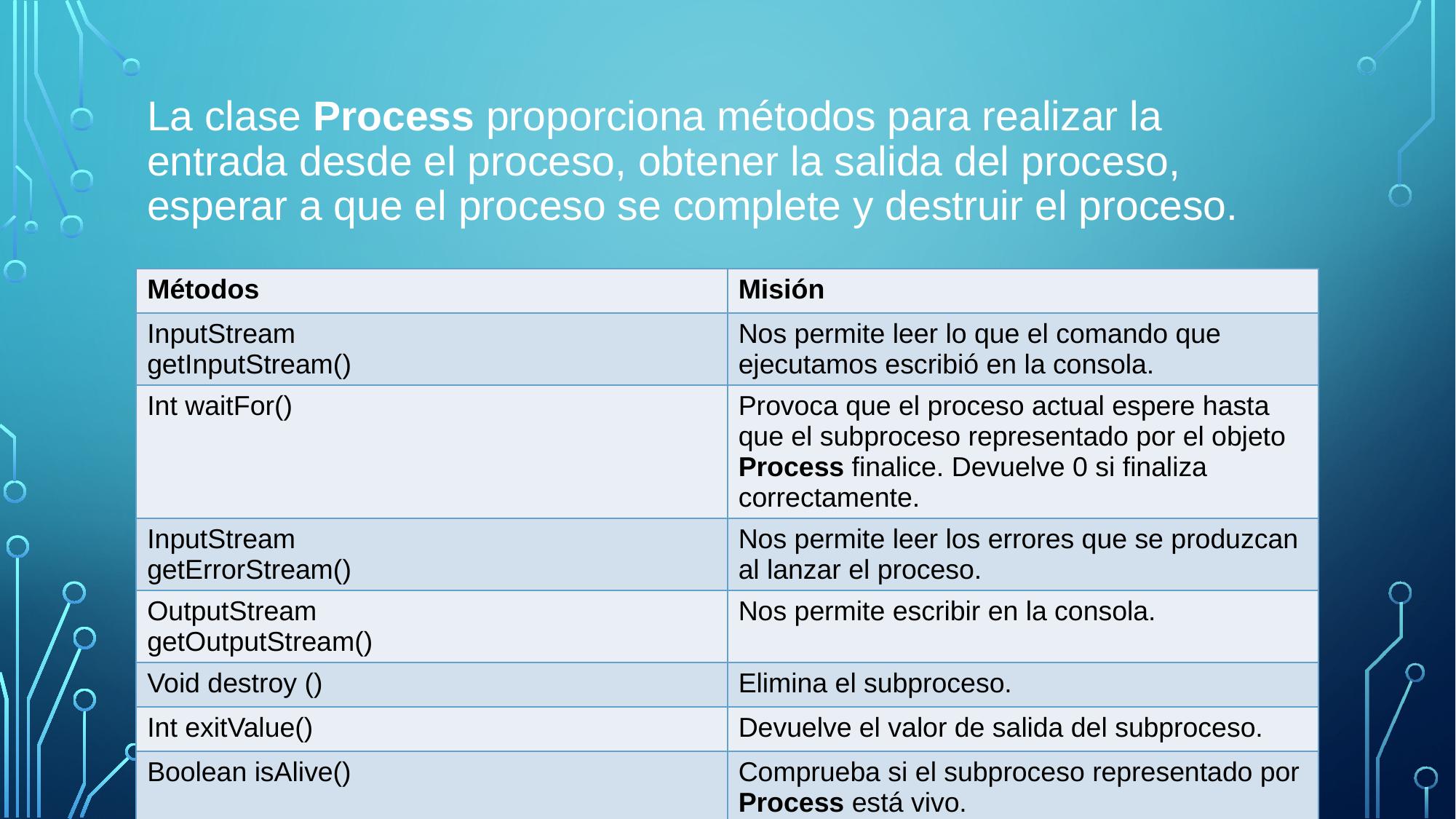

# La clase Process proporciona métodos para realizar la entrada desde el proceso, obtener la salida del proceso, esperar a que el proceso se complete y destruir el proceso.
| Métodos | Misión |
| --- | --- |
| InputStream getInputStream() | Nos permite leer lo que el comando que ejecutamos escribió en la consola. |
| Int waitFor() | Provoca que el proceso actual espere hasta que el subproceso representado por el objeto Process finalice. Devuelve 0 si finaliza correctamente. |
| InputStream getErrorStream() | Nos permite leer los errores que se produzcan al lanzar el proceso. |
| OutputStream getOutputStream() | Nos permite escribir en la consola. |
| Void destroy () | Elimina el subproceso. |
| Int exitValue() | Devuelve el valor de salida del subproceso. |
| Boolean isAlive() | Comprueba si el subproceso representado por Process está vivo. |